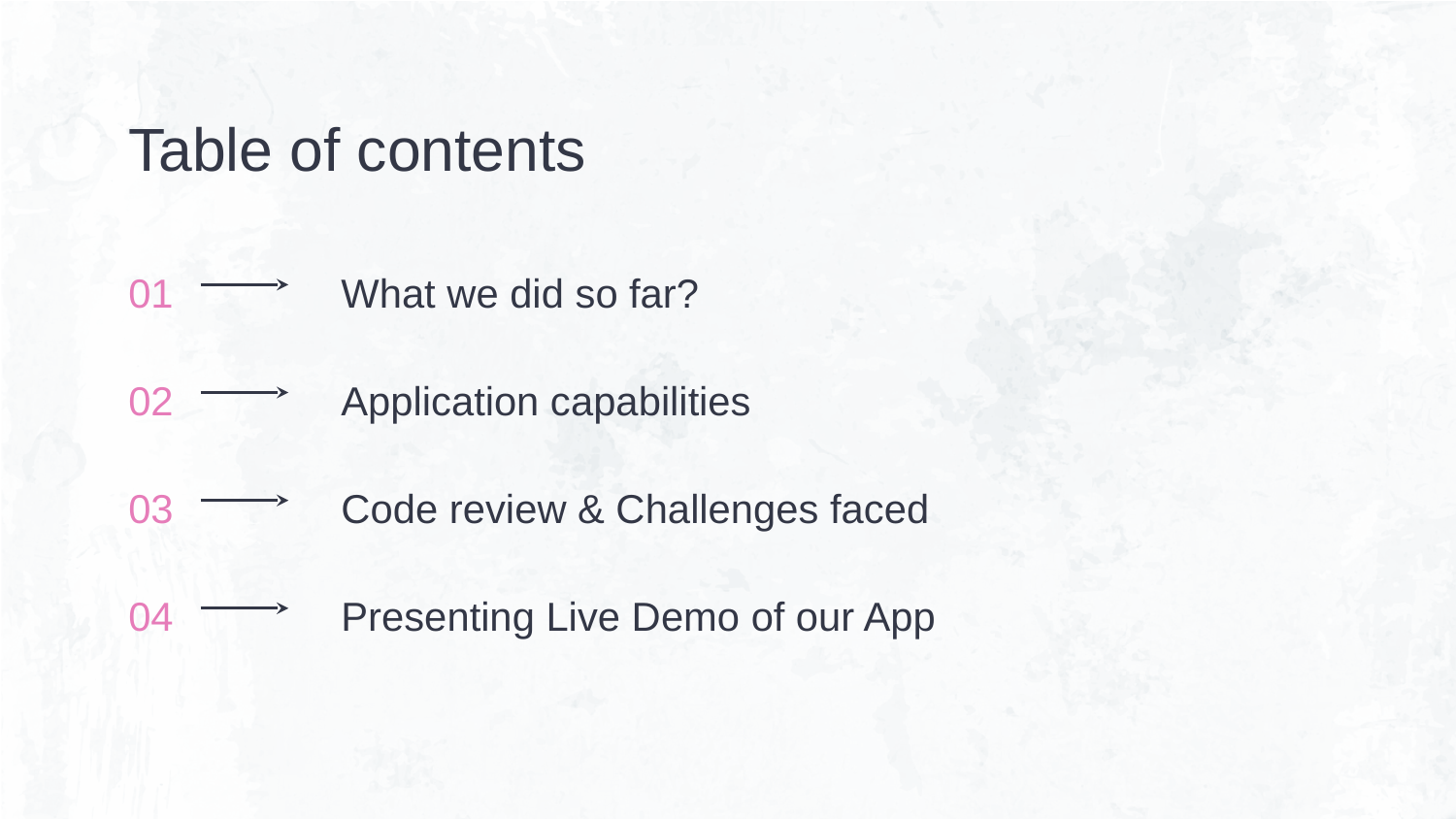

Table of contents
# 01
What we did so far?
02
Application capabilities
03
Code review & Challenges faced
04
Presenting Live Demo of our App